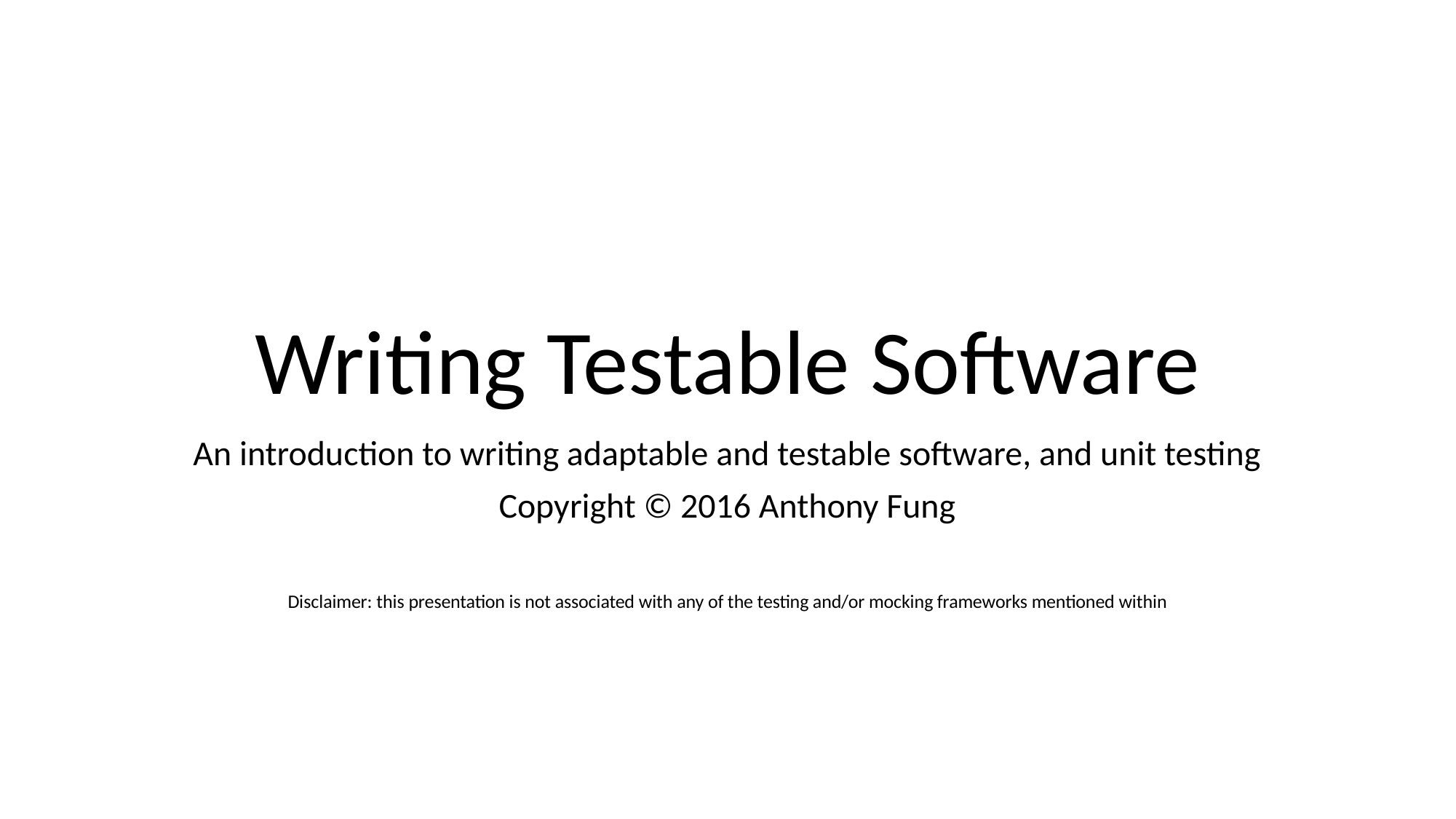

# Writing Testable Software
An introduction to writing adaptable and testable software, and unit testing
Copyright © 2016 Anthony Fung

Disclaimer: this presentation is not associated with any of the testing and/or mocking frameworks mentioned within